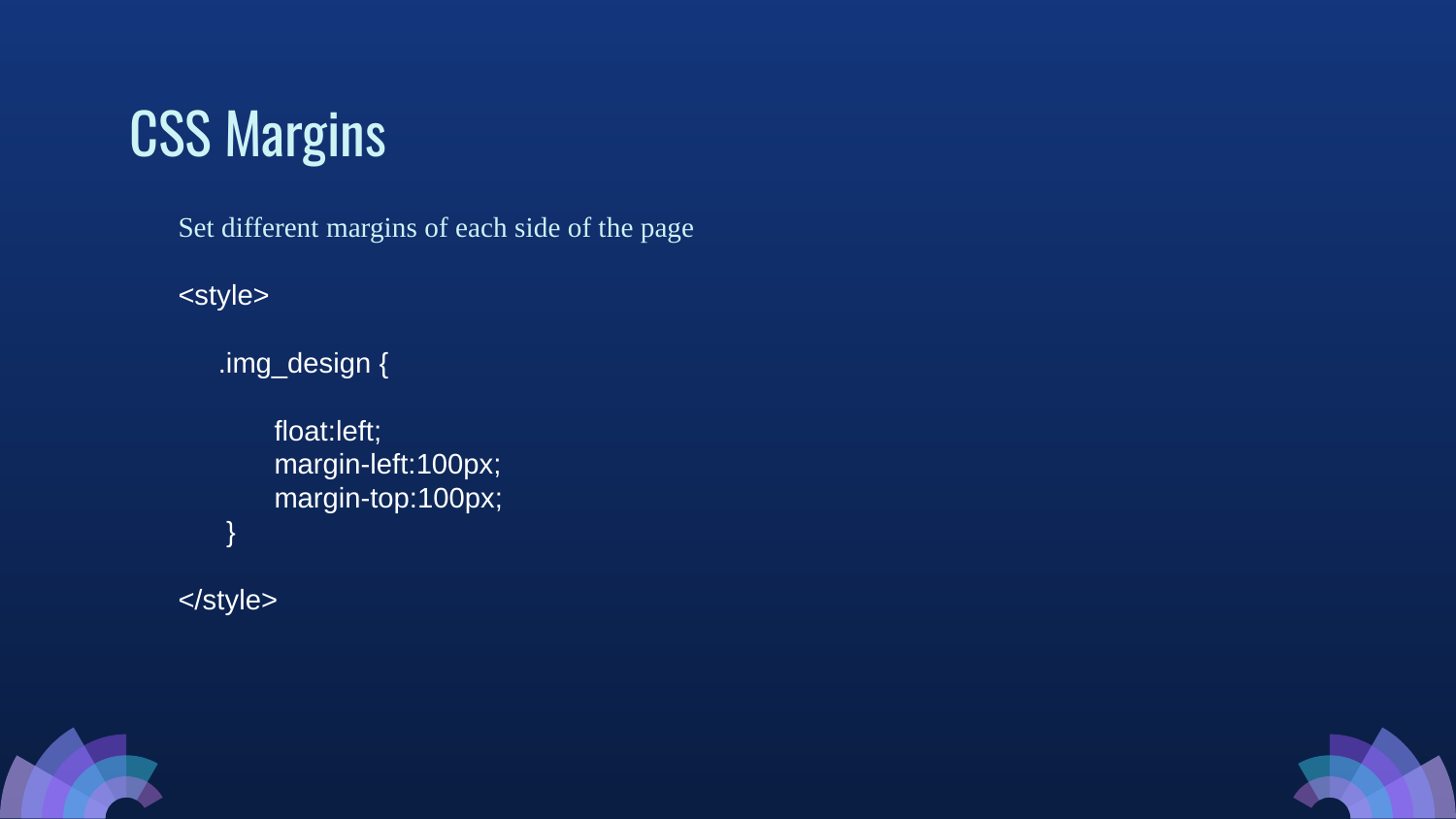

CSS Margins
Set different margins of each side of the page

<style>

     .img_design {

            float:left;
            margin-left:100px;
            margin-top:100px;
      }

</style>